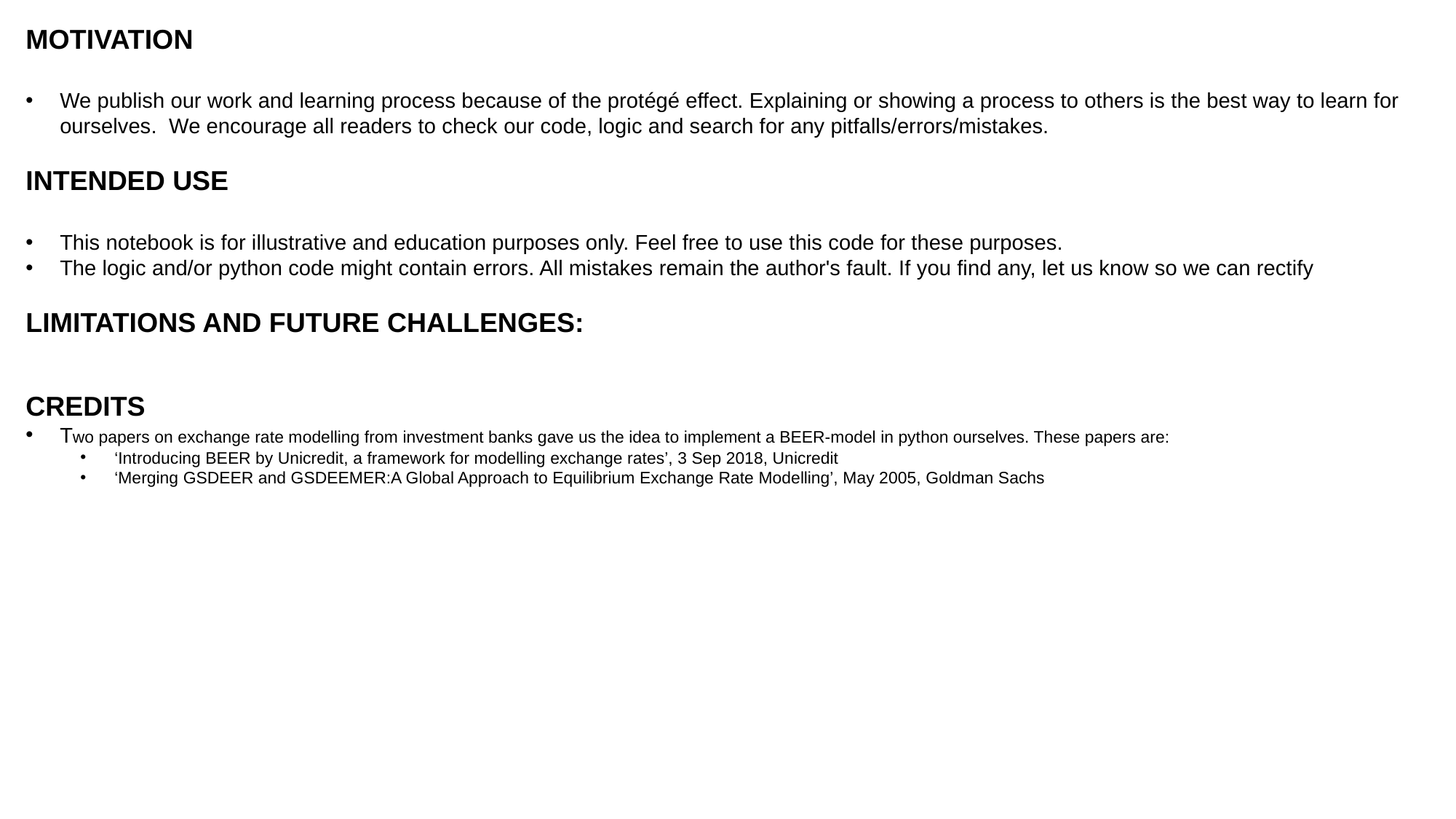

MOTIVATION

We publish our work and learning process because of the protégé effect. Explaining or showing a process to others is the best way to learn for ourselves.  We encourage all readers to check our code, logic and search for any pitfalls/errors/mistakes.

INTENDED USE

This notebook is for illustrative and education purposes only. Feel free to use this code for these purposes.
The logic and/or python code might contain errors. All mistakes remain the author's fault. If you find any, let us know so we can rectify

LIMITATIONS AND FUTURE CHALLENGES:

CREDITS
Two papers on exchange rate modelling from investment banks gave us the idea to implement a BEER-model in python ourselves. These papers are:
‘Introducing BEER by Unicredit, a framework for modelling exchange rates’, 3 Sep 2018, Unicredit
‘Merging GSDEER and GSDEEMER:A Global Approach to Equilibrium Exchange Rate Modelling’, May 2005, Goldman Sachs